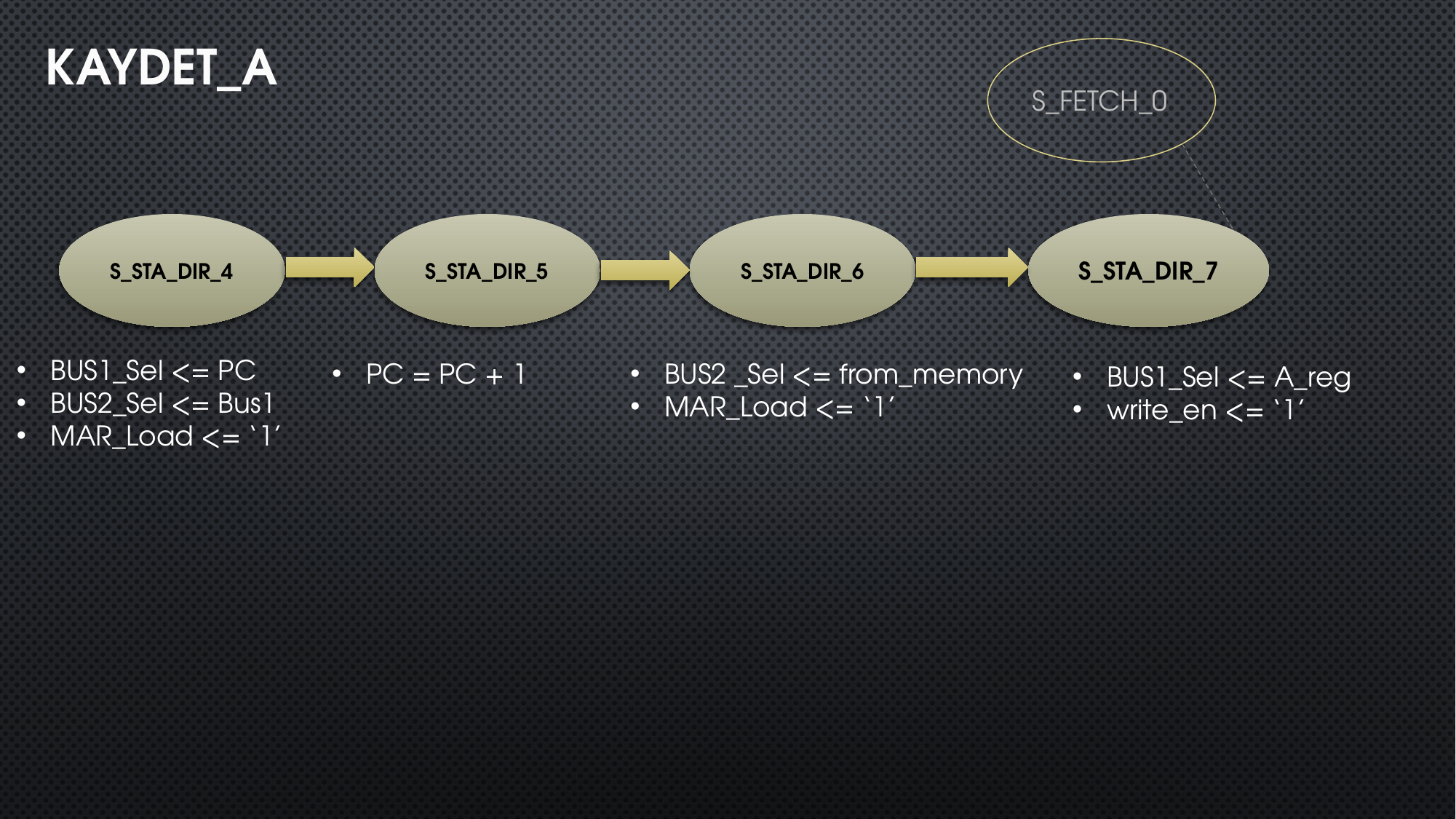

KAYDET_A

S_FETCH_0
S_STA_DIR_5
S_STA_DIR_4
S_STA_DIR_6
S_STA_DIR_7

BUS1_Sel <= PC
BUS2_Sel <= Bus1
MAR_Load <= ‘1’
PC = PC + 1

BUS2 _Sel <= from_memory
MAR_Load <= ‘1’

BUS1_Sel <= A_reg
write_en <= ‘1’